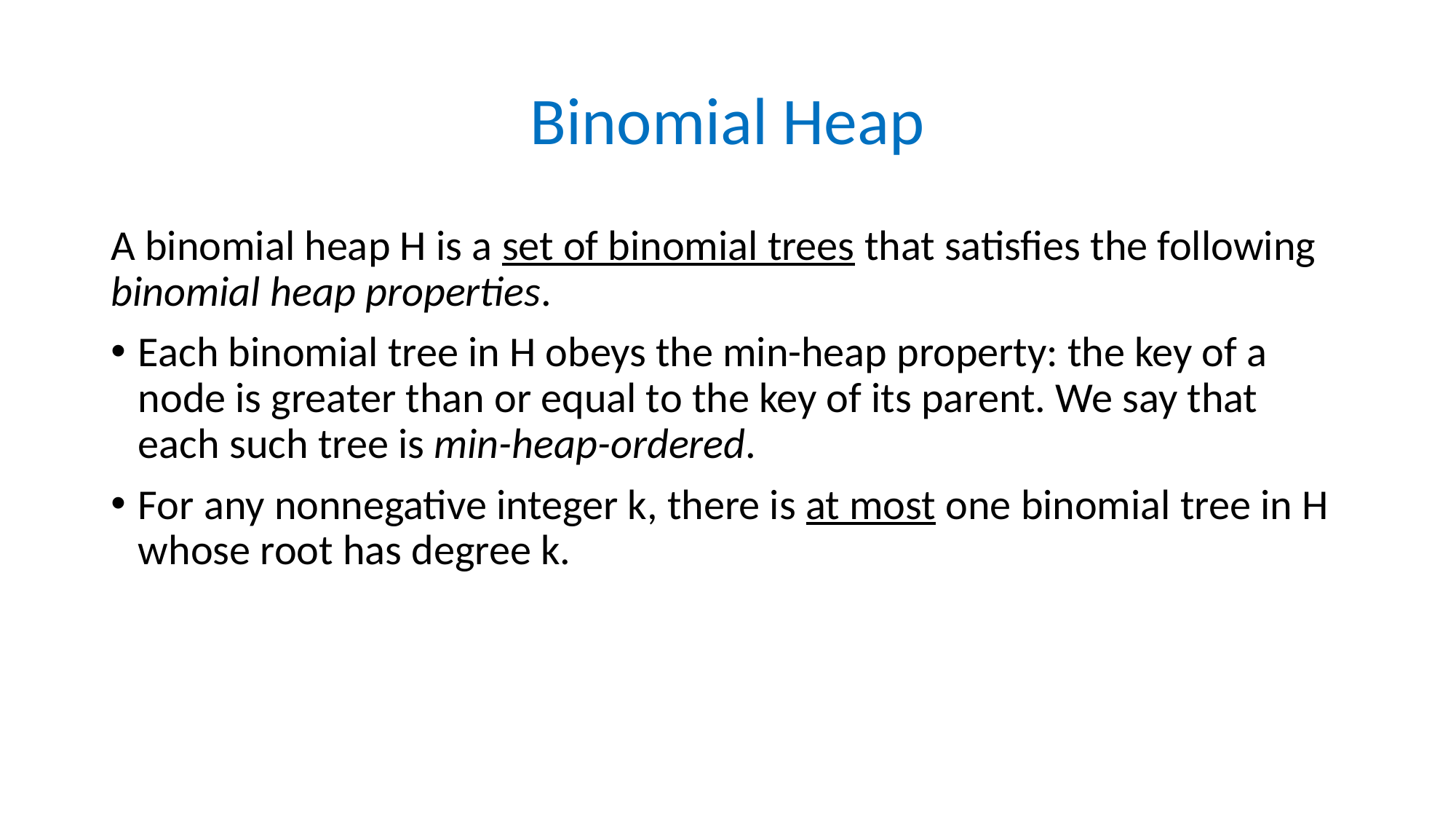

# Binomial Heap
A binomial heap H is a set of binomial trees that satisfies the following binomial heap properties.
Each binomial tree in H obeys the min-heap property: the key of a node is greater than or equal to the key of its parent. We say that each such tree is min-heap-ordered.
For any nonnegative integer k, there is at most one binomial tree in H whose root has degree k.